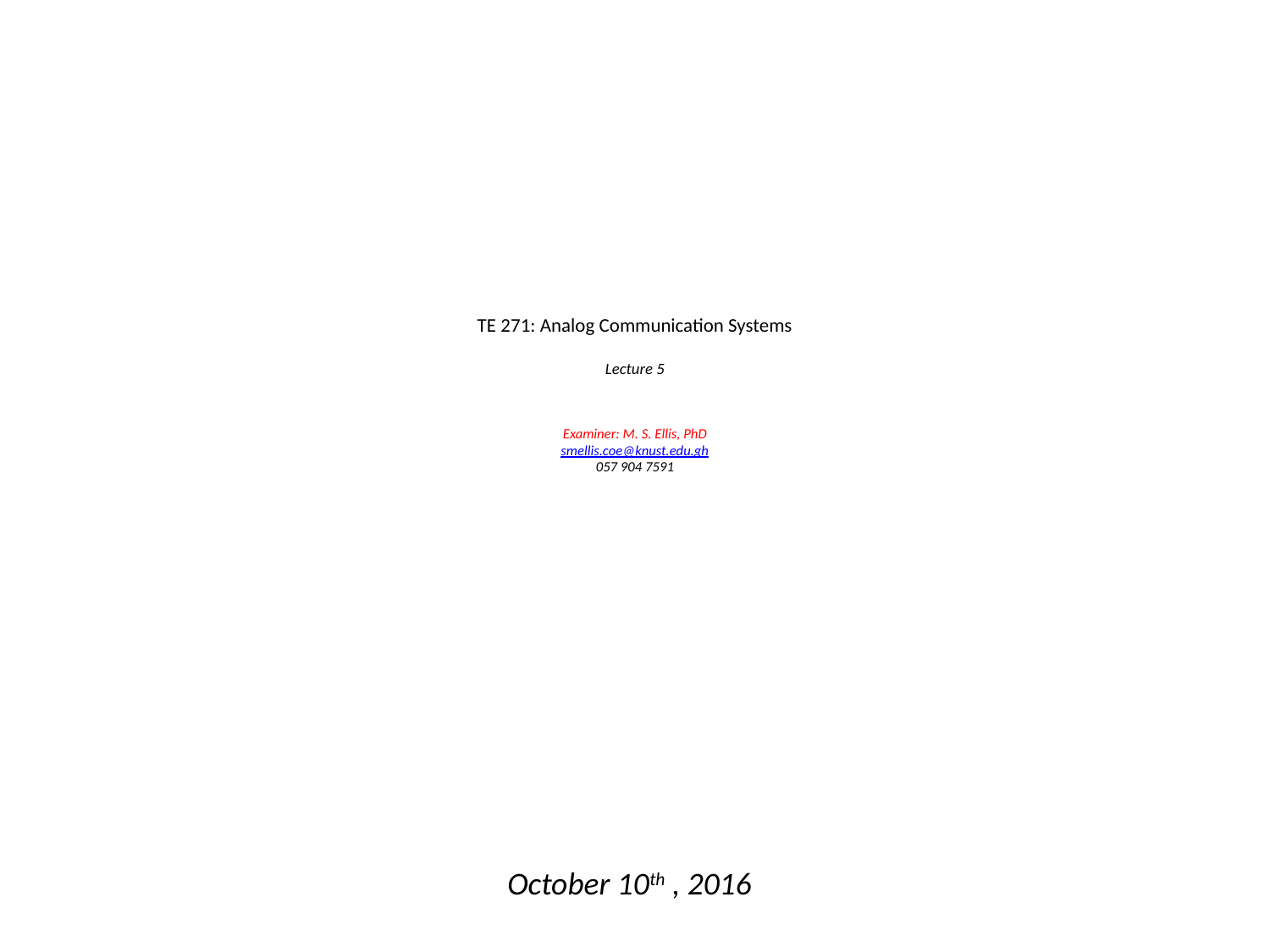

# TE 271: Analog Communication Systems Lecture 5 Examiner: M. S. Ellis, PhD smellis.coe@knust.edu.gh 057 904 7591
October 10th , 2016